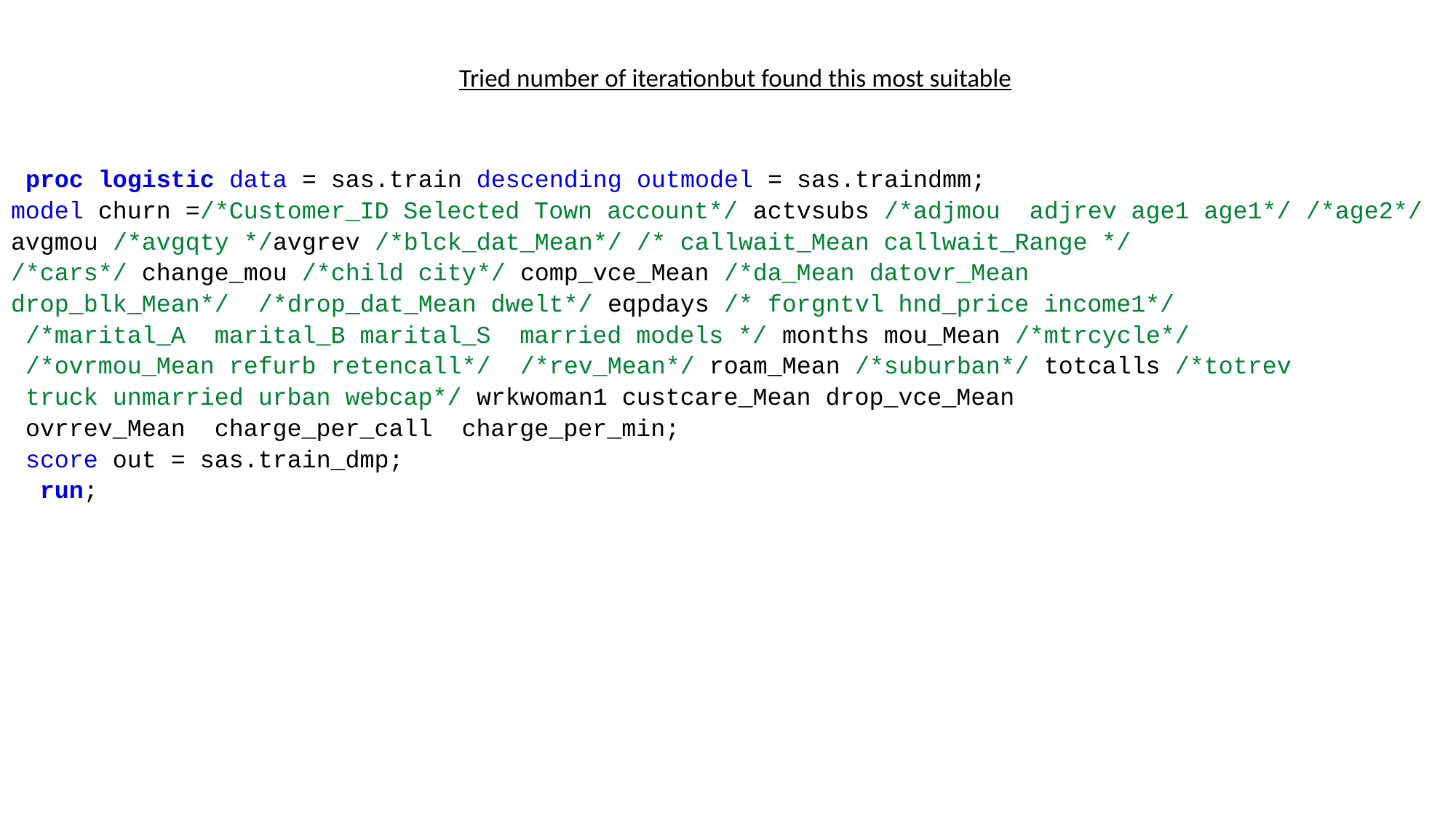

# Tried number of iterationbut found this most suitable

 proc logistic data = sas.train descending outmodel = sas.traindmm;
model churn =/*Customer_ID Selected Town account*/ actvsubs /*adjmou  adjrev age1 age1*/ /*age2*/
avgmou /*avgqty */avgrev /*blck_dat_Mean*/ /* callwait_Mean callwait_Range */
/*cars*/ change_mou /*child city*/ comp_vce_Mean /*da_Mean datovr_Mean
drop_blk_Mean*/  /*drop_dat_Mean dwelt*/ eqpdays /* forgntvl hnd_price income1*/
 /*marital_A  marital_B marital_S  married models */ months mou_Mean /*mtrcycle*/
 /*ovrmou_Mean refurb retencall*/  /*rev_Mean*/ roam_Mean /*suburban*/ totcalls /*totrev
 truck unmarried urban webcap*/ wrkwoman1 custcare_Mean drop_vce_Mean
 ovrrev_Mean  charge_per_call  charge_per_min;
 score out = sas.train_dmp;
  run;